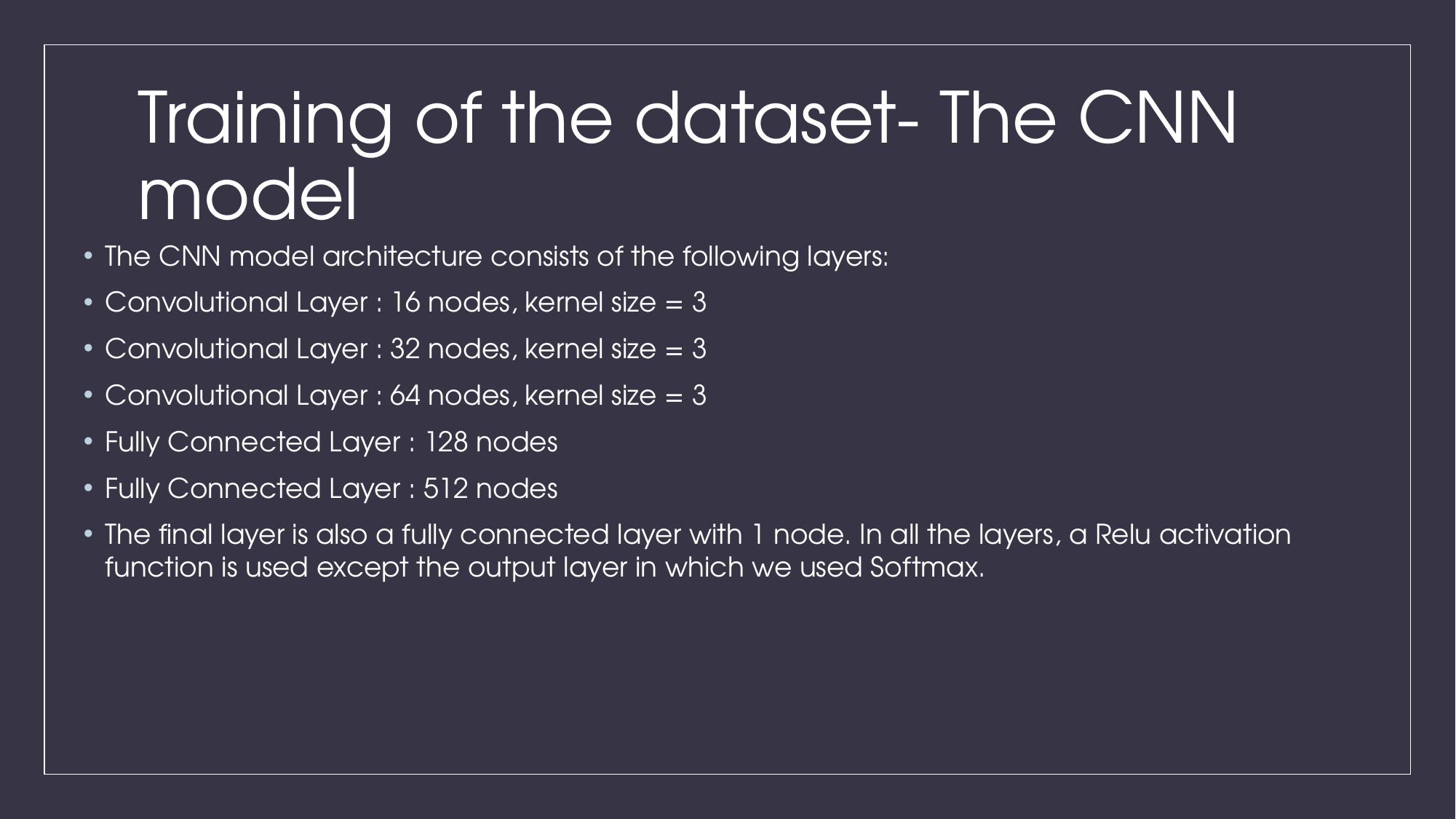

# Training of the dataset- The CNN model

The CNN model architecture consists of the following layers:
Convolutional Layer : 16 nodes, kernel size = 3
Convolutional Layer : 32 nodes, kernel size = 3
Convolutional Layer : 64 nodes, kernel size = 3
Fully Connected Layer : 128 nodes
Fully Connected Layer : 512 nodes
The final layer is also a fully connected layer with 1 node. In all the layers, a Relu activation function is used except the output layer in which we used Softmax.